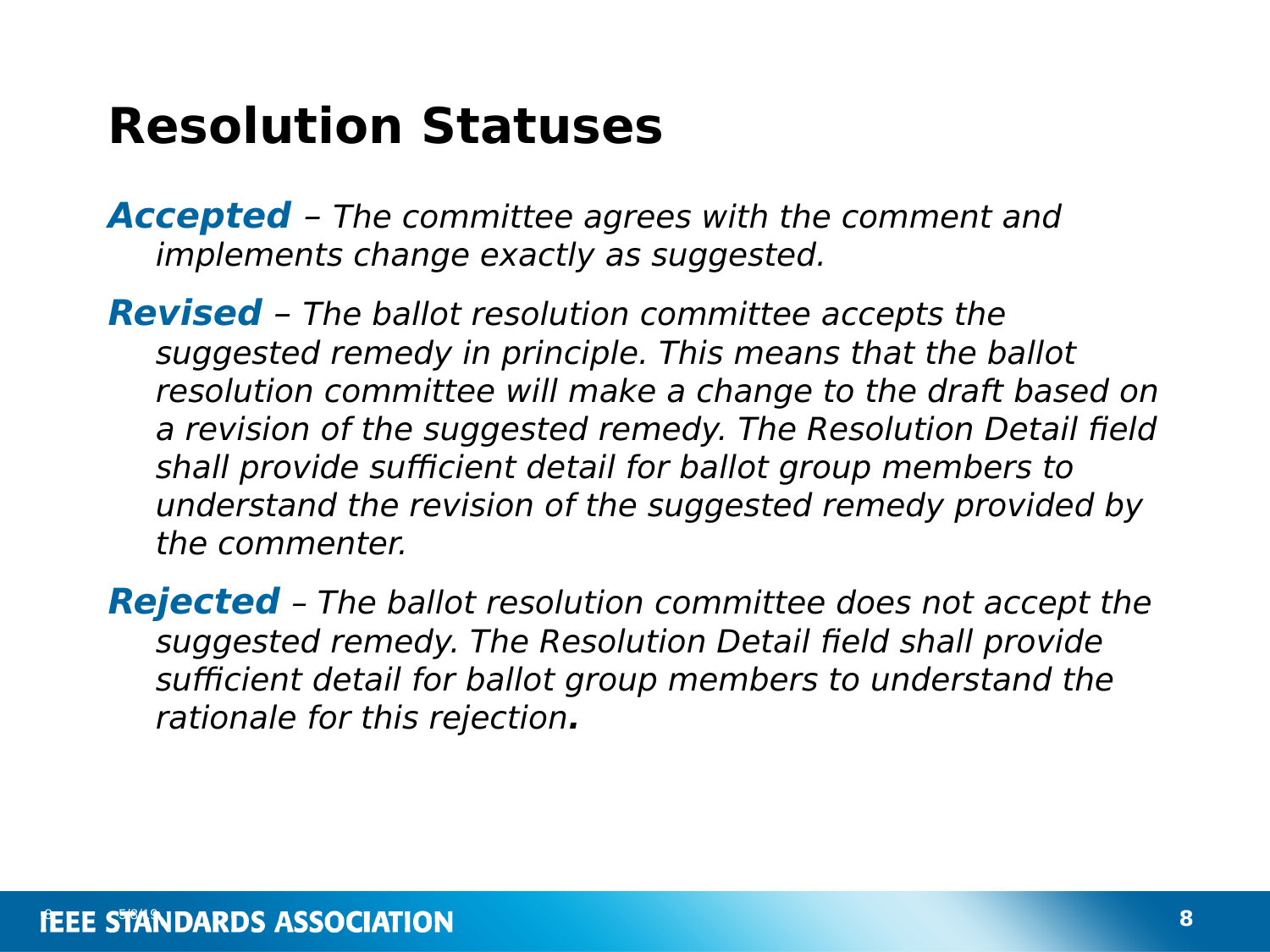

# Resolution Statuses
Accepted – The committee agrees with the comment and implements change exactly as suggested.
Revised – The ballot resolution committee accepts the suggested remedy in principle. This means that the ballot resolution committee will make a change to the draft based on a revision of the suggested remedy. The Resolution Detail field shall provide sufficient detail for ballot group members to understand the revision of the suggested remedy provided by the commenter.
Rejected – The ballot resolution committee does not accept the suggested remedy. The Resolution Detail field shall provide sufficient detail for ballot group members to understand the rationale for this rejection.
5/8/19
8